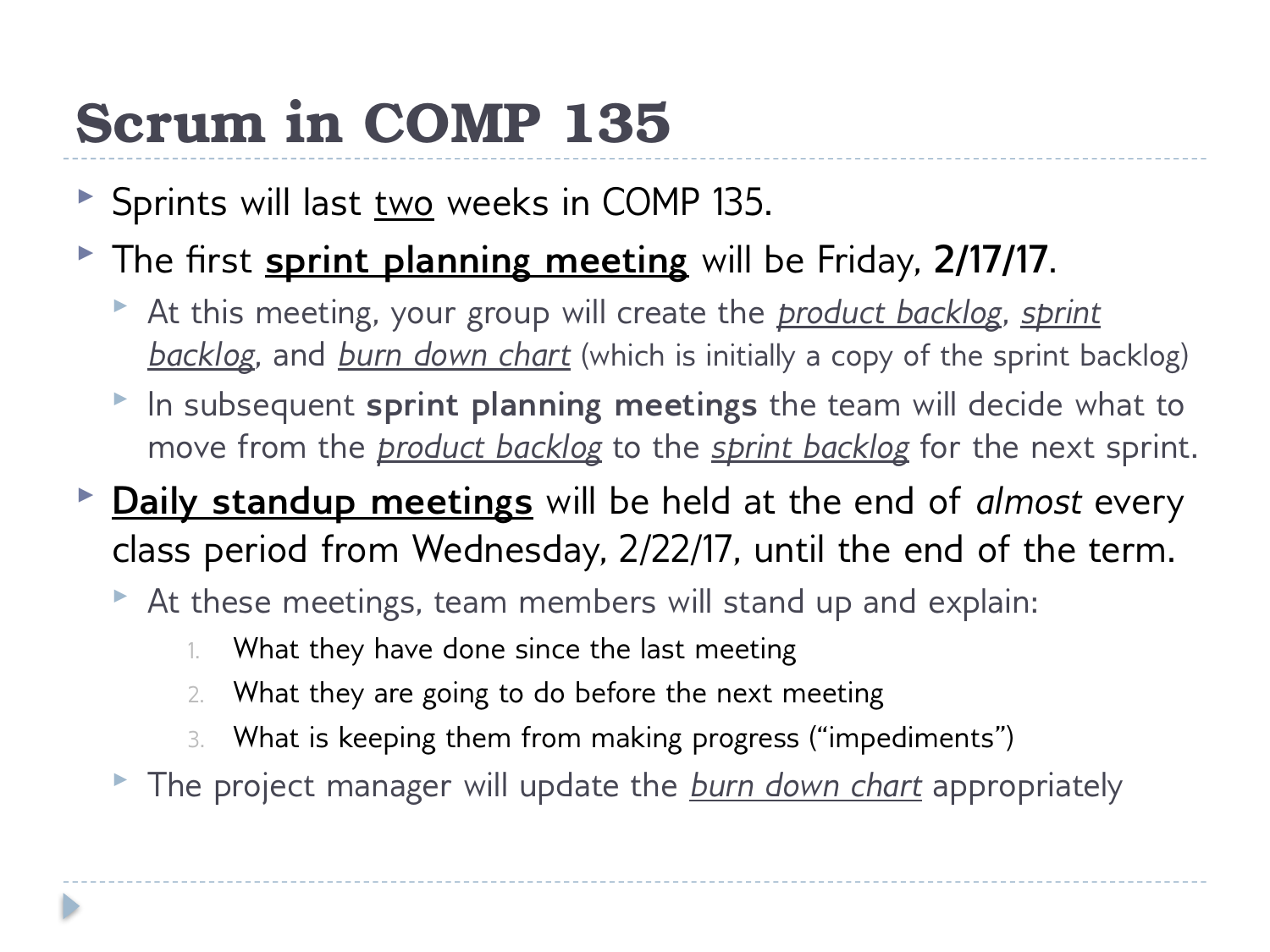

# Scrum in COMP 135
Sprints will last two weeks in COMP 135.
The first sprint planning meeting will be Friday, 2/17/17.
At this meeting, your group will create the product backlog, sprint backlog, and burn down chart (which is initially a copy of the sprint backlog)
In subsequent sprint planning meetings the team will decide what to move from the product backlog to the sprint backlog for the next sprint.
Daily standup meetings will be held at the end of almost every class period from Wednesday, 2/22/17, until the end of the term.
At these meetings, team members will stand up and explain:
What they have done since the last meeting
What they are going to do before the next meeting
What is keeping them from making progress (“impediments”)
The project manager will update the burn down chart appropriately